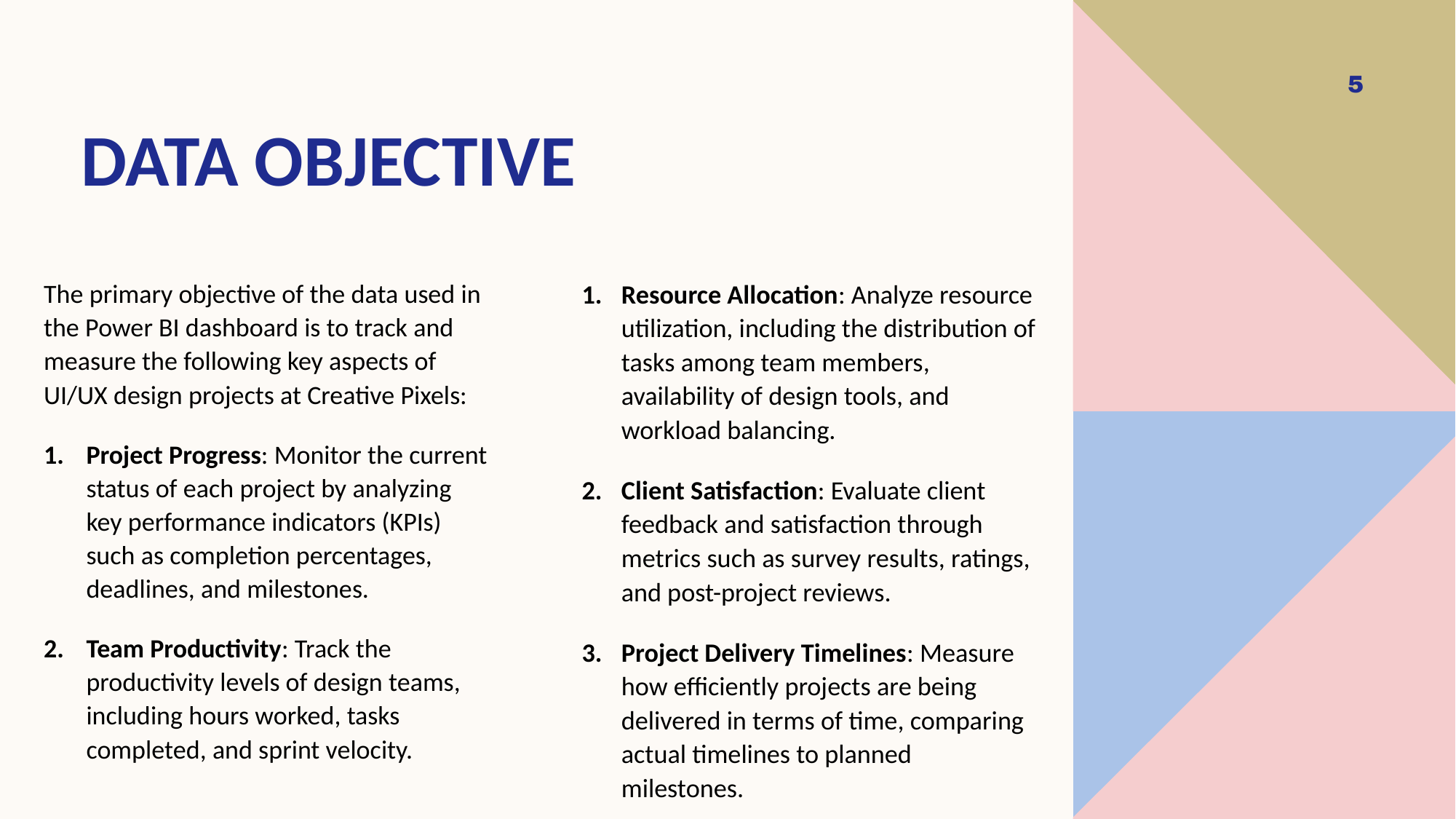

# Data Objective
5
The primary objective of the data used in the Power BI dashboard is to track and measure the following key aspects of UI/UX design projects at Creative Pixels:
Project Progress: Monitor the current status of each project by analyzing key performance indicators (KPIs) such as completion percentages, deadlines, and milestones.
Team Productivity: Track the productivity levels of design teams, including hours worked, tasks completed, and sprint velocity.
Resource Allocation: Analyze resource utilization, including the distribution of tasks among team members, availability of design tools, and workload balancing.
Client Satisfaction: Evaluate client feedback and satisfaction through metrics such as survey results, ratings, and post-project reviews.
Project Delivery Timelines: Measure how efficiently projects are being delivered in terms of time, comparing actual timelines to planned milestones.